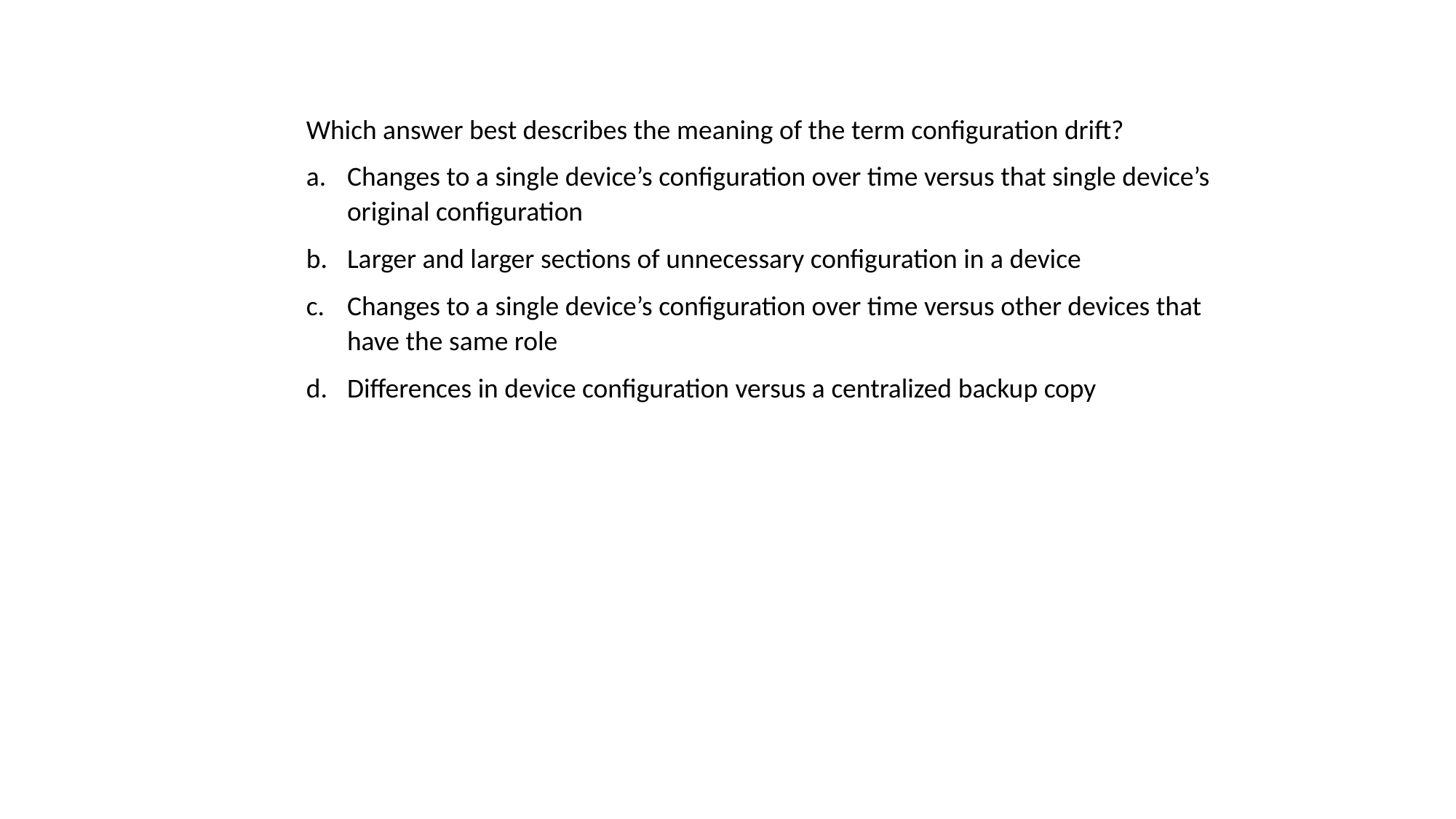

Which answer best describes the meaning of the term configuration drift?
Changes to a single device’s configuration over time versus that single device’s original configuration
Larger and larger sections of unnecessary configuration in a device
Changes to a single device’s configuration over time versus other devices that have the same role
Differences in device configuration versus a centralized backup copy